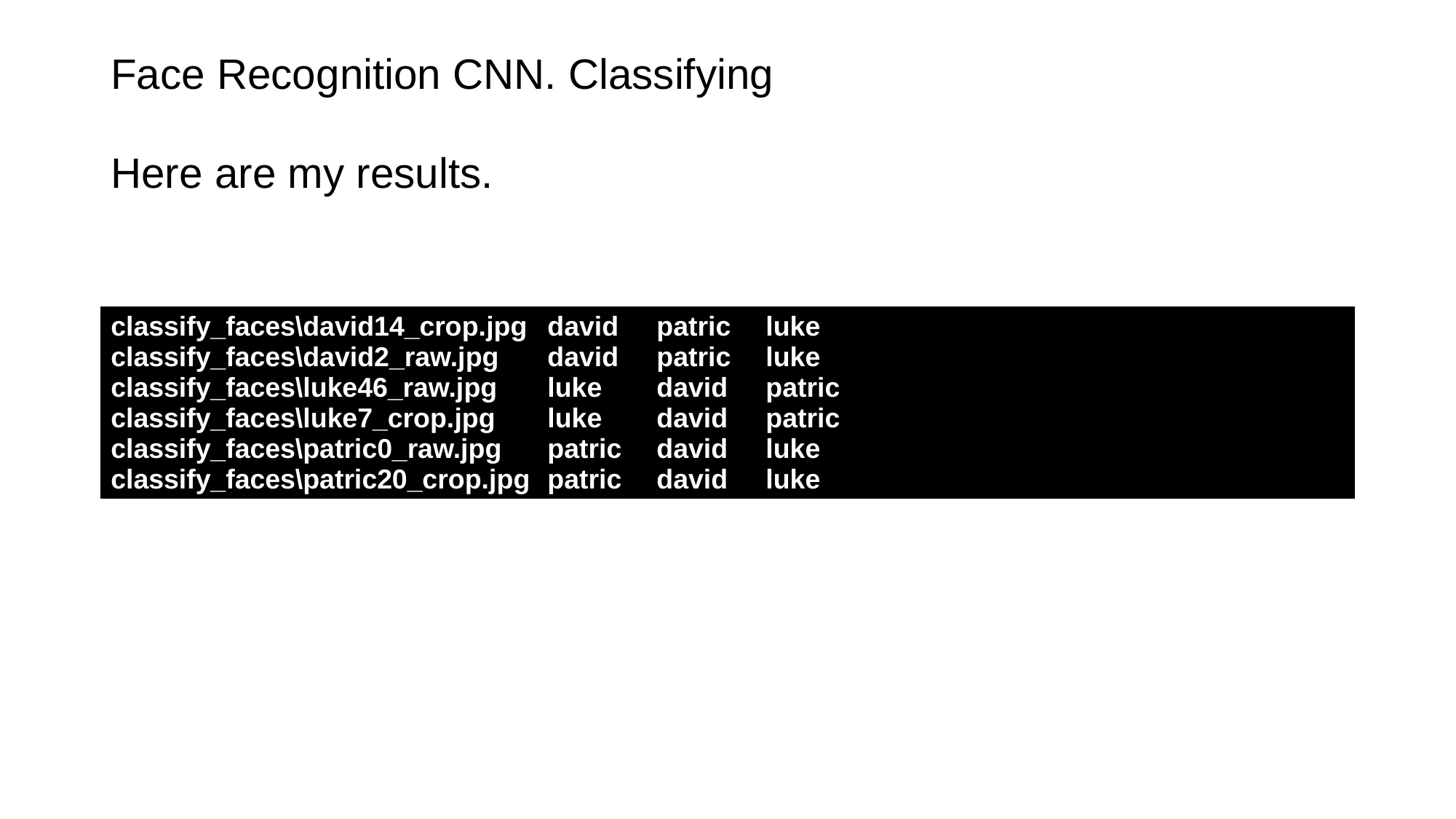

# Face Recognition CNN. Classifying
Here are my results.

| classify\_faces\david14\_crop.jpg david patric luke classify\_faces\david2\_raw.jpg david patric luke classify\_faces\luke46\_raw.jpg luke david patric classify\_faces\luke7\_crop.jpg luke david patric classify\_faces\patric0\_raw.jpg patric david luke classify\_faces\patric20\_crop.jpg patric david luke |
| --- |